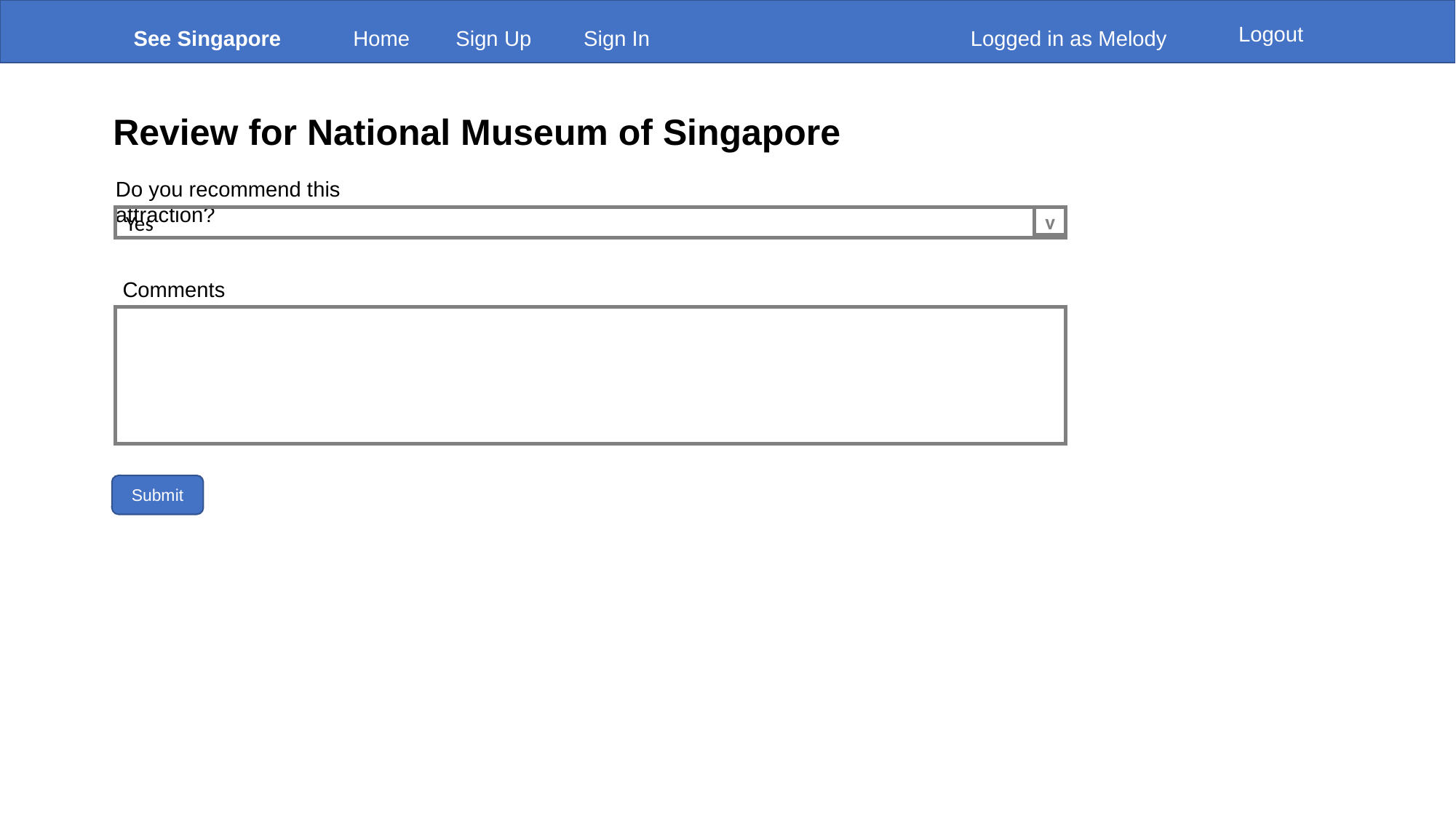

Logout
See Singapore
Home
Sign Up
Sign In
Logged in as Melody
Review for National Museum of Singapore
Do you recommend this attraction?
Yes
v
Comments

Submit